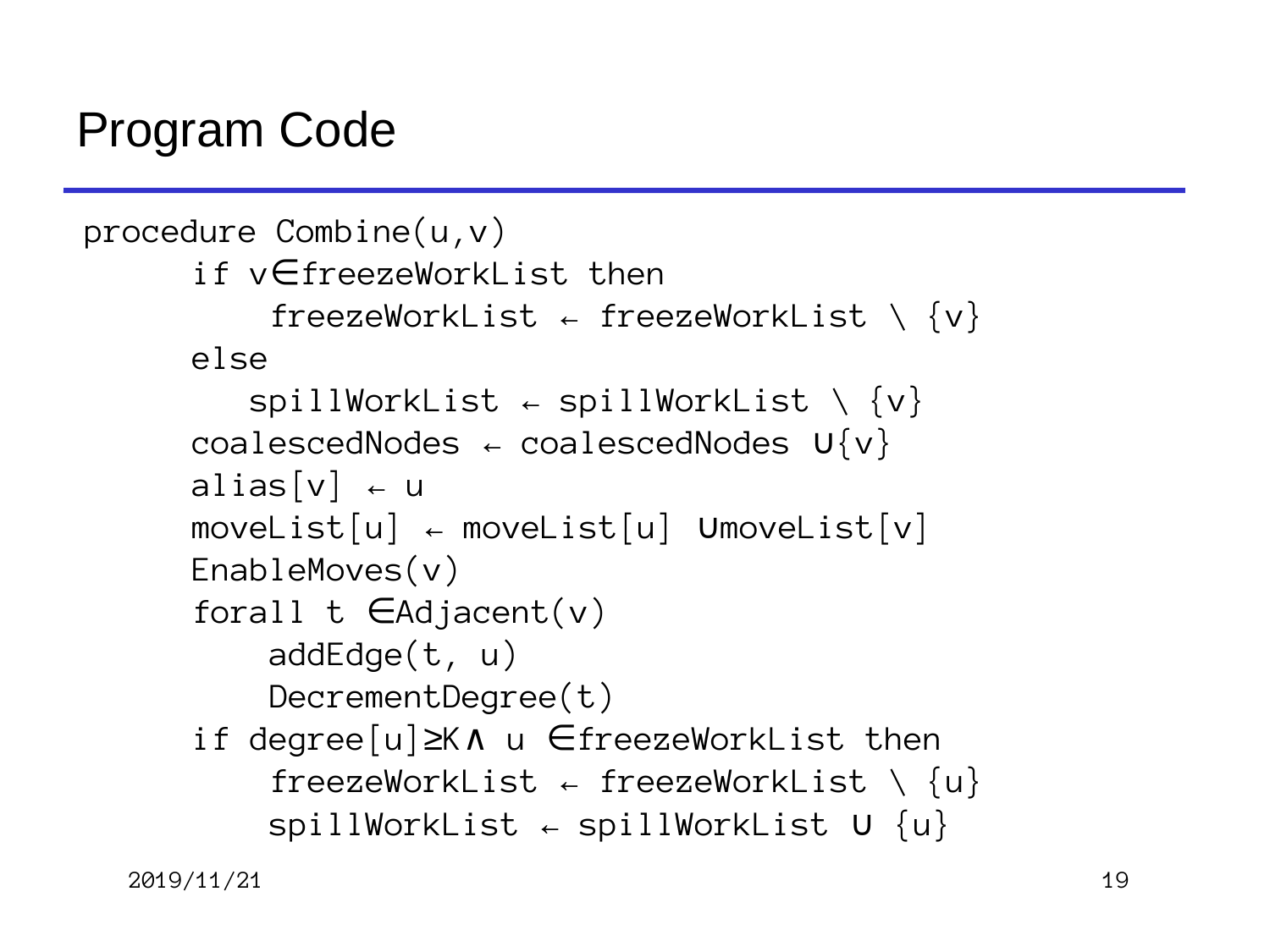

# Program Code
 procedure Combine(u,v)
	if v∈freezeWorkList then
	    freezeWorkList ← freezeWorkList \ {v}
	else
	   spillWorkList ← spillWorkList \ {v}
	coalescedNodes ← coalescedNodes ∪{v}
	alias[v] ← u
	moveList[u] ← moveList[u] ∪moveList[v]
	EnableMoves(v)
	forall t ∈Adjacent(v)
	    addEdge(t, u)
	    DecrementDegree(t)
	if degree[u]≥K∧ u ∈freezeWorkList then
	    freezeWorkList ← freezeWorkList \ {u}
	    spillWorkList ← spillWorkList ∪ {u}

2019/11/21
19